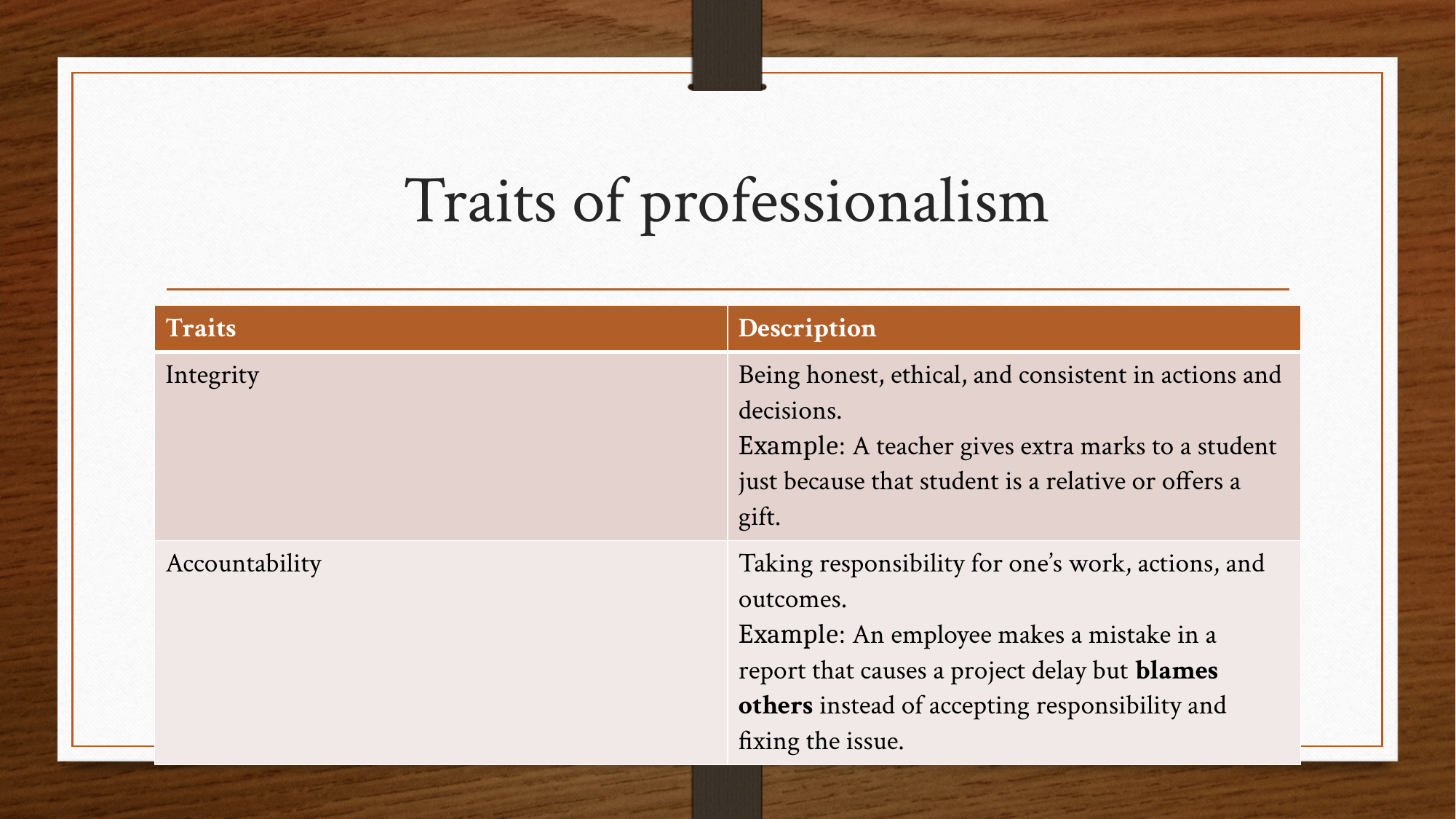

# Traits of professionalism
| Traits | Description |
| --- | --- |
| Integrity | Being honest, ethical, and consistent in actions and decisions. Example: A teacher gives extra marks to a student just because that student is a relative or offers a gift. |
| Accountability | Taking responsibility for one’s work, actions, and outcomes. Example: An employee makes a mistake in a report that causes a project delay but blames others instead of accepting responsibility and fixing the issue. |